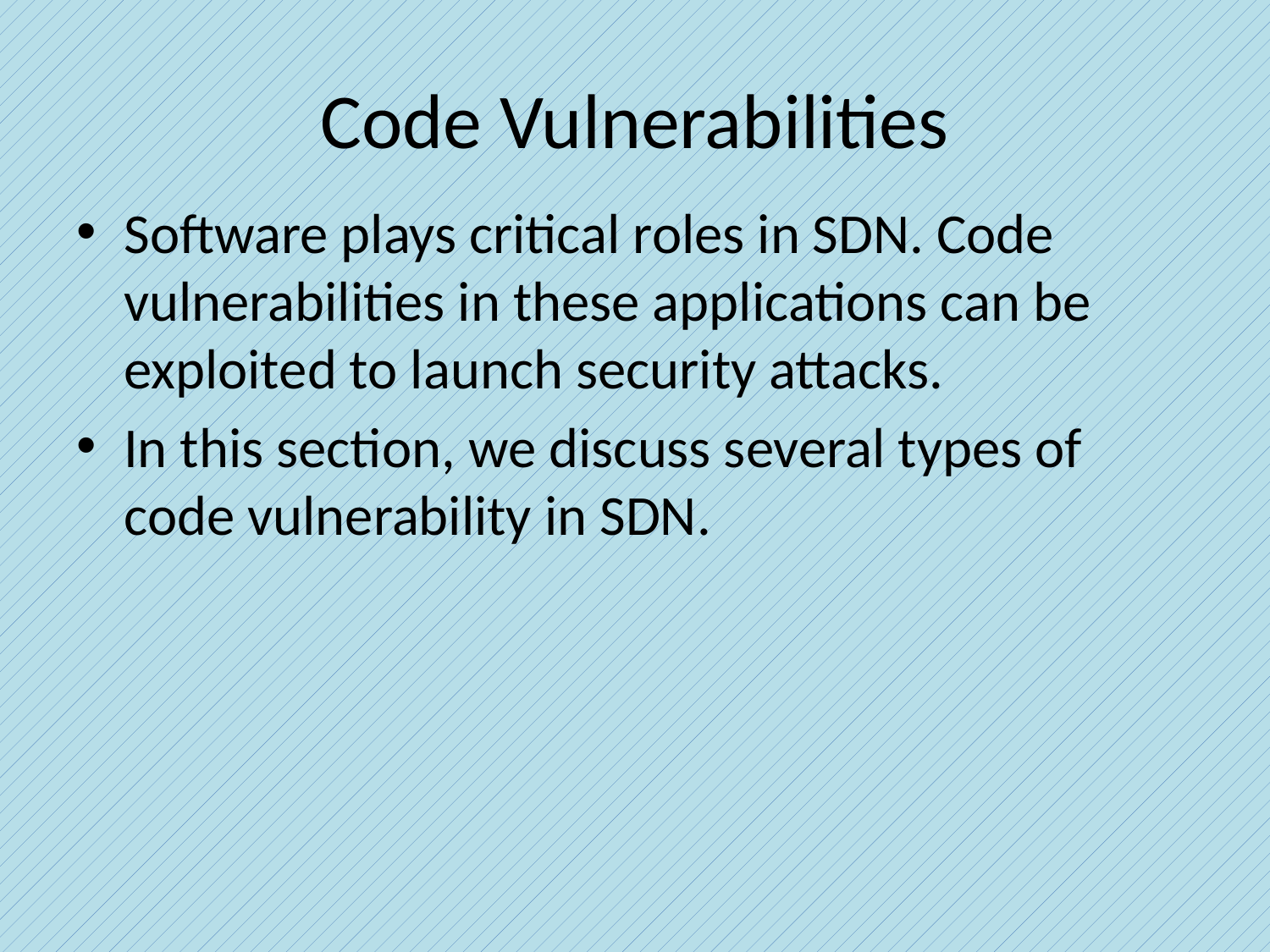

# Code Vulnerabilities
Software plays critical roles in SDN. Code vulnerabilities in these applications can be exploited to launch security attacks.
In this section, we discuss several types of code vulnerability in SDN.